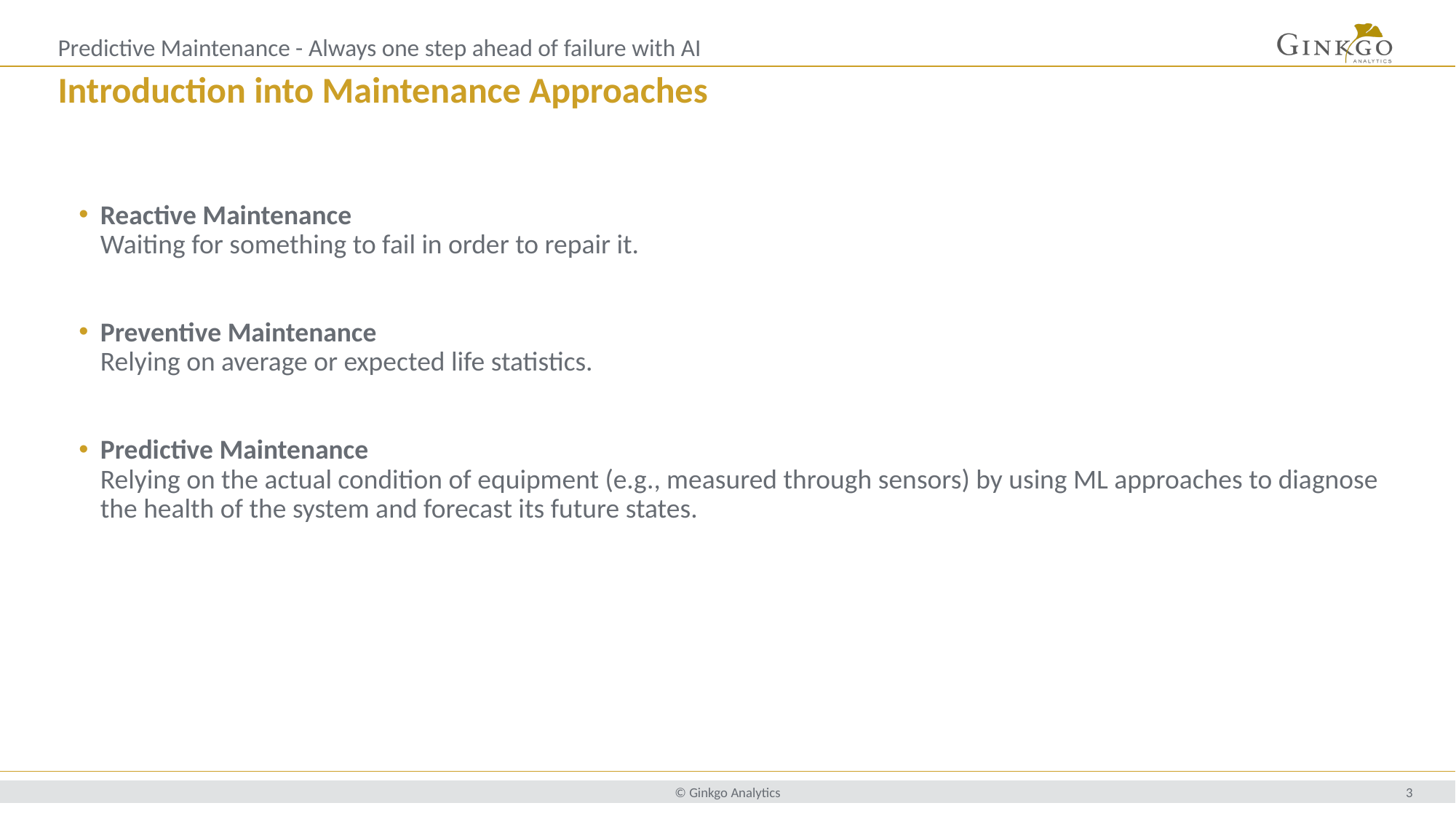

Predictive Maintenance - Always one step ahead of failure with AI
# Introduction into Maintenance Approaches
Reactive Maintenance
Waiting for something to fail in order to repair it.

Preventive Maintenance
Relying on average or expected life statistics.

Predictive Maintenance
Relying on the actual condition of equipment (e.g., measured through sensors) by using ML approaches to diagnose the health of the system and forecast its future states.